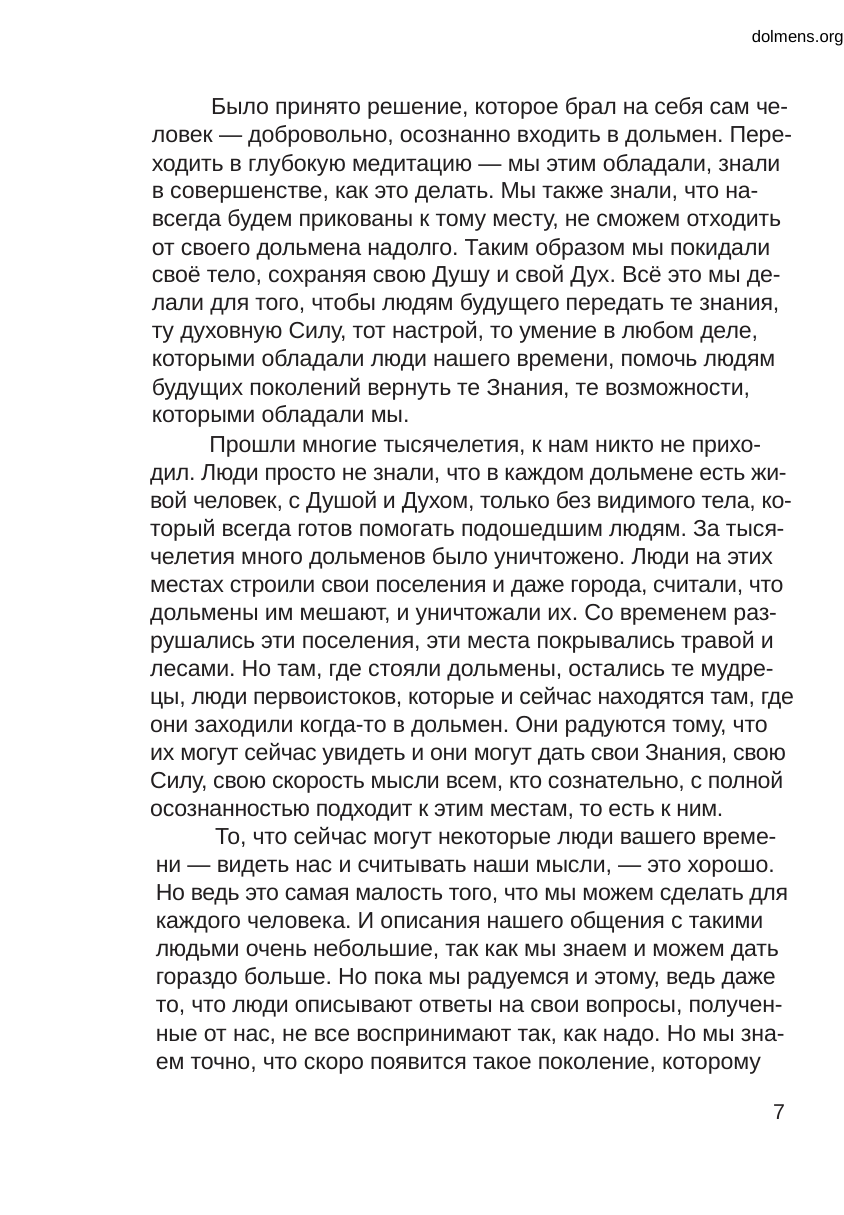

dolmens.org

Было принято решение, которое брал на себя сам че-
ловек — добровольно, осознанно входить в дольмен. Пере-
ходить в глубокую медитацию — мы этим обладали, знали
в совершенстве, как это делать. Мы также знали, что на-
всегда будем прикованы к тому месту, не сможем отходить
от своего дольмена надолго. Таким образом мы покидали
своё тело, сохраняя свою Душу и свой Дух. Всё это мы де-
лали для того, чтобы людям будущего передать те знания,
ту духовную Силу, тот настрой, то умение в любом деле,
которыми обладали люди нашего времени, помочь людям
будущих поколений вернуть те Знания, те возможности,
которыми обладали мы.

Прошли многие тысячелетия, к нам никто не прихо-
дил. Люди просто не знали, что в каждом дольмене есть жи-
вой человек, с Душой и Духом, только без видимого тела, ко-
торый всегда готов помогать подошедшим людям. За тыся-
челетия много дольменов было уничтожено. Люди на этих
местах строили свои поселения и даже города, считали, что
дольмены им мешают, и уничтожали их. Со временем раз-
рушались эти поселения, эти места покрывались травой и
лесами. Но там, где стояли дольмены, остались те мудре-
цы, люди первоистоков, которые и сейчас находятся там, где
они заходили когда-то в дольмен. Они радуются тому, что
их могут сейчас увидеть и они могут дать свои Знания, свою
Силу, свою скорость мысли всем, кто сознательно, с полной
осознанностью подходит к этим местам, то есть к ним.

То, что сейчас могут некоторые люди вашего време-
ни — видеть нас и считывать наши мысли, — это хорошо.
Но ведь это самая малость того, что мы можем сделать для
каждого человека. И описания нашего общения с такими
людьми очень небольшие, так как мы знаем и можем дать
гораздо больше. Но пока мы радуемся и этому, ведь даже
то, что люди описывают ответы на свои вопросы, получен-
ные от нас, не все воспринимают так, как надо. Но мы зна-
ем точно, что скоро появится такое поколение, которому

7